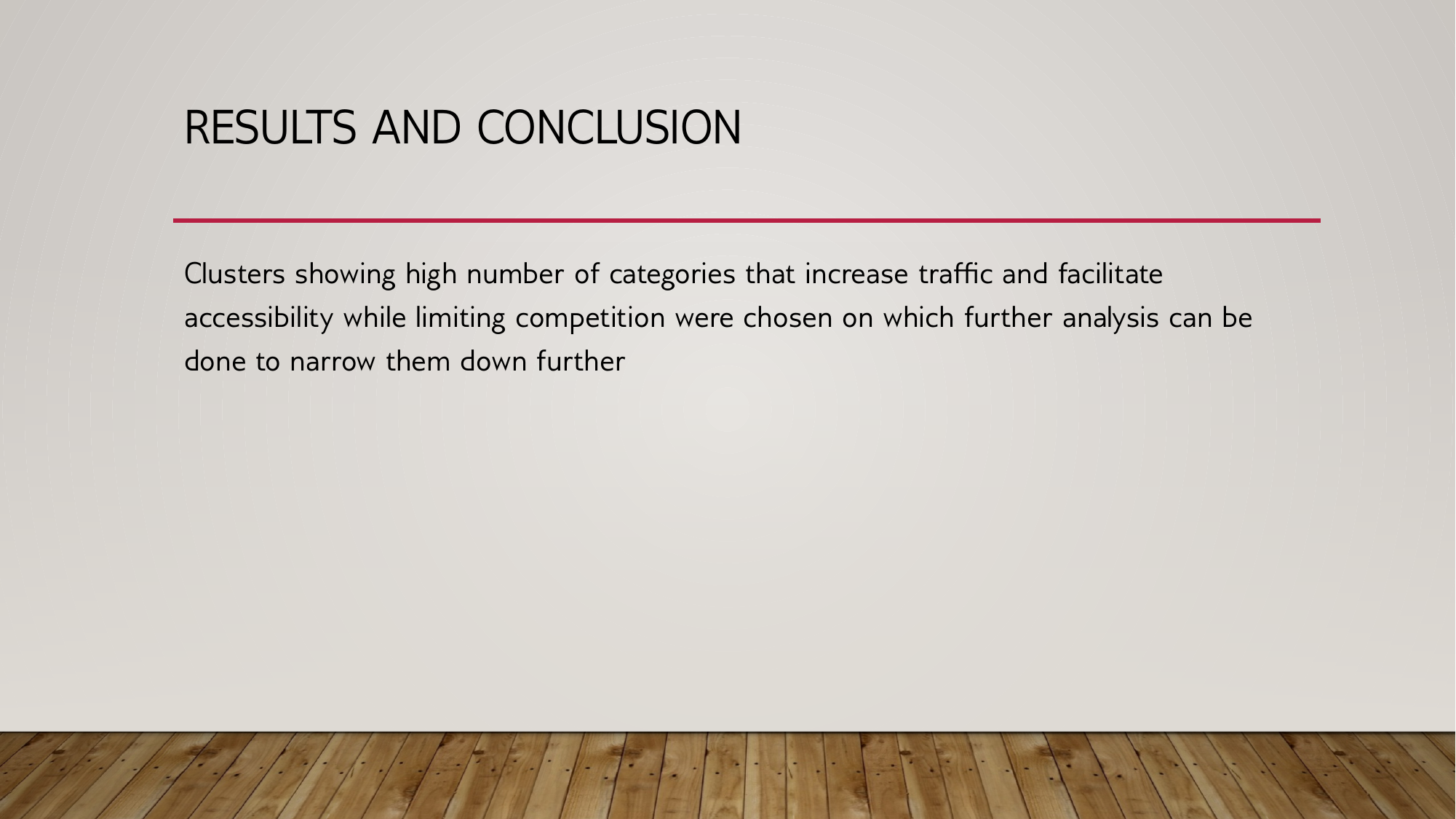

# Results and Conclusion
Clusters showing high number of categories that increase traffic and facilitate accessibility while limiting competition were chosen on which further analysis can be done to narrow them down further